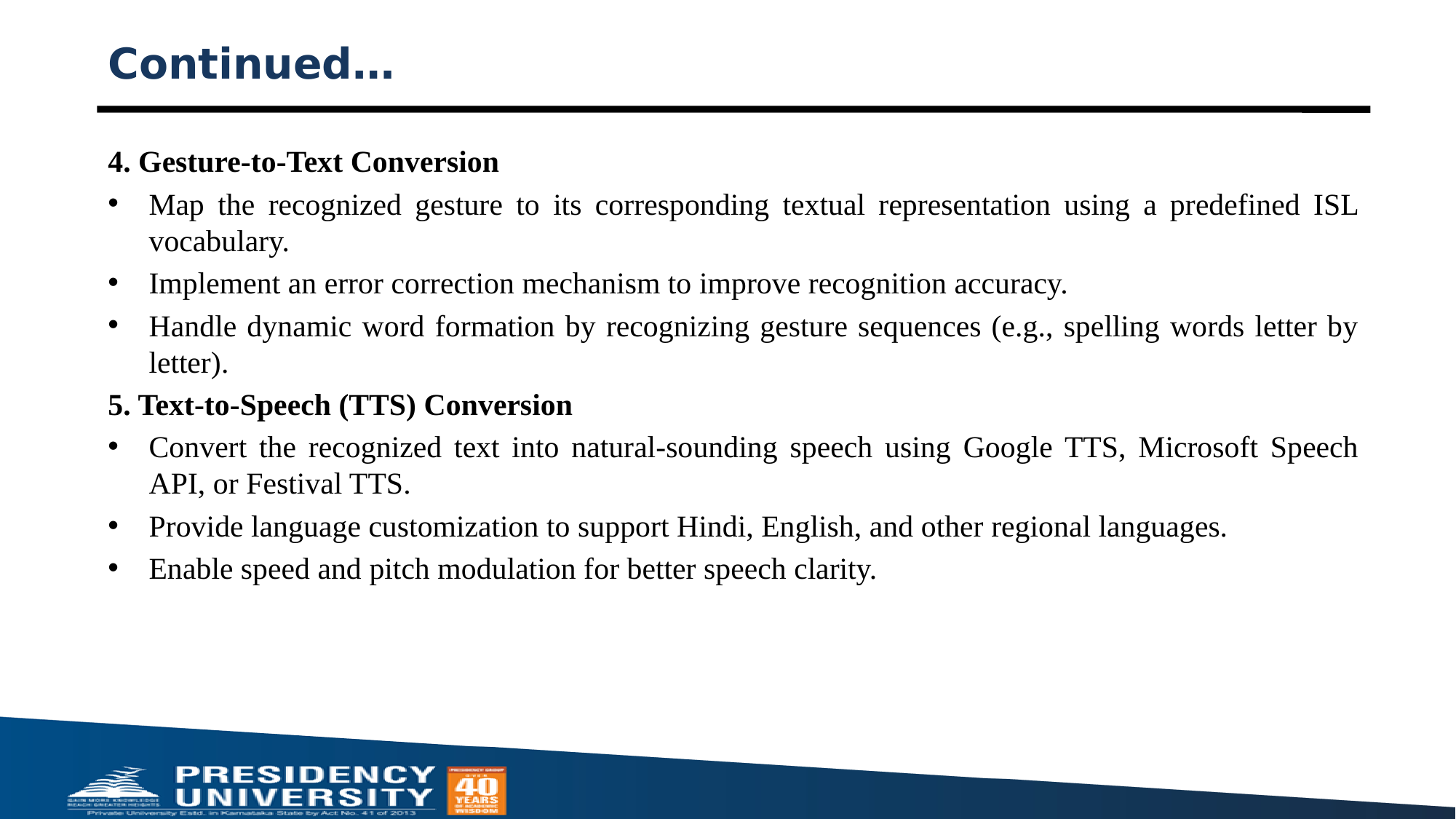

# Continued…
4. Gesture-to-Text Conversion
Map the recognized gesture to its corresponding textual representation using a predefined ISL vocabulary.
Implement an error correction mechanism to improve recognition accuracy.
Handle dynamic word formation by recognizing gesture sequences (e.g., spelling words letter by letter).
5. Text-to-Speech (TTS) Conversion
Convert the recognized text into natural-sounding speech using Google TTS, Microsoft Speech API, or Festival TTS.
Provide language customization to support Hindi, English, and other regional languages.
Enable speed and pitch modulation for better speech clarity.